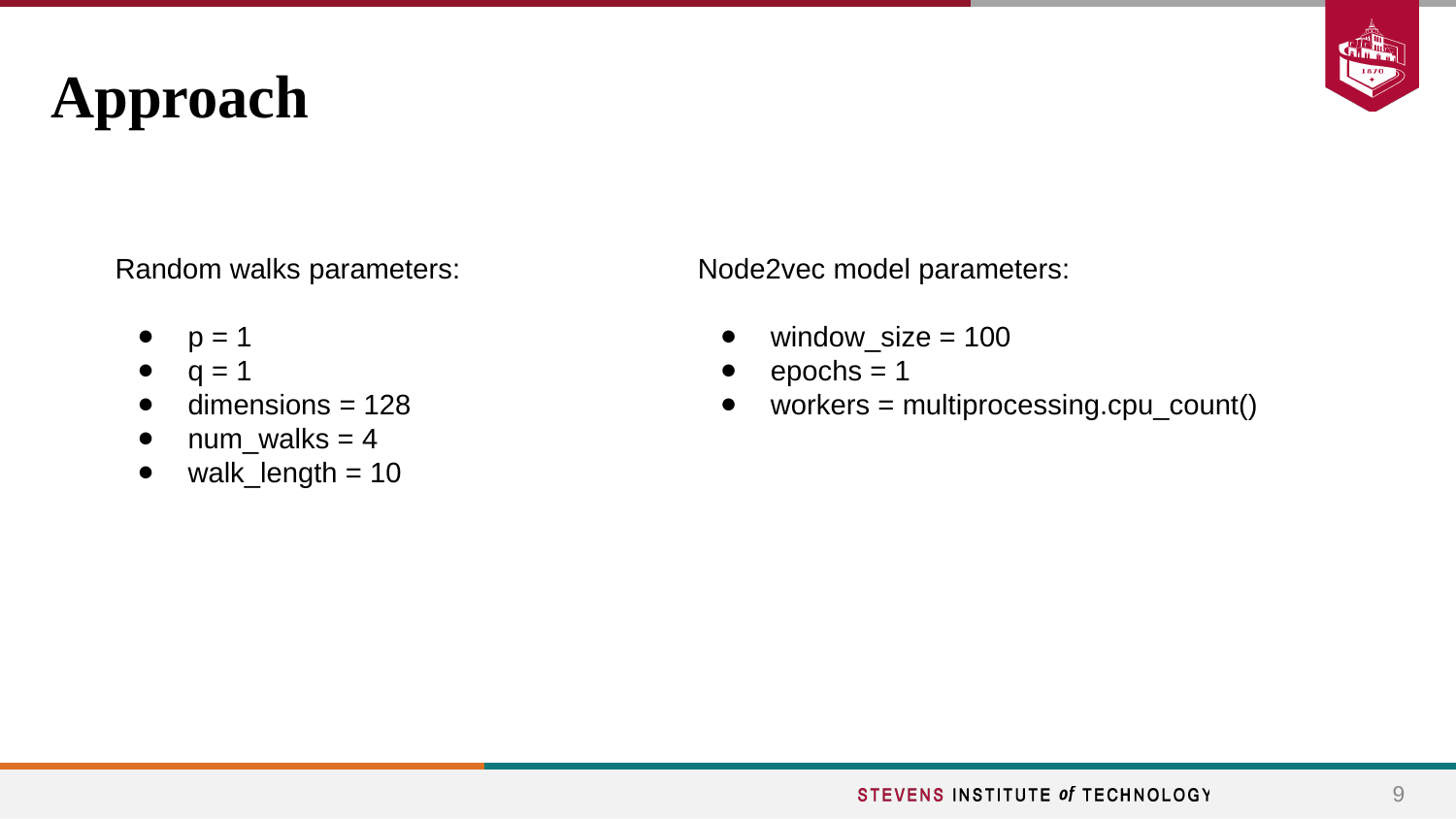

# Approach
Random walks parameters:

p = 1
q = 1
dimensions = 128
num_walks = 4
walk_length = 10
Node2vec model parameters:

window_size = 100
epochs = 1
workers = multiprocessing.cpu_count()

9